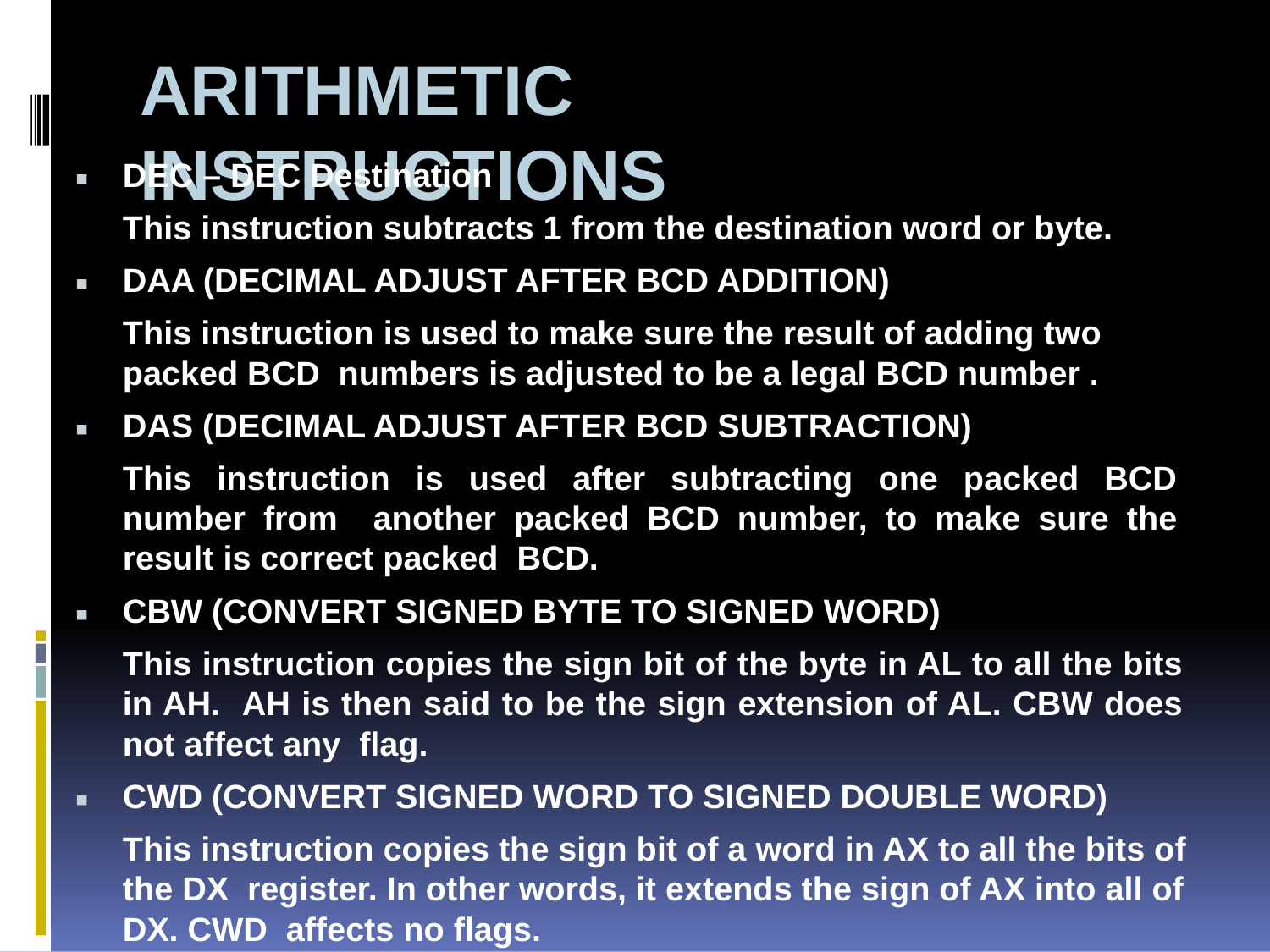

# ARITHMETIC INSTRUCTIONS
DEC – DEC Destination
This instruction subtracts 1 from the destination word or byte.
DAA (DECIMAL ADJUST AFTER BCD ADDITION)
This instruction is used to make sure the result of adding two packed BCD  numbers is adjusted to be a legal BCD number .
DAS (DECIMAL ADJUST AFTER BCD SUBTRACTION)
This instruction is used after subtracting one packed BCD number from  another packed BCD number, to make sure the result is correct packed  BCD.
CBW (CONVERT SIGNED BYTE TO SIGNED WORD)
This instruction copies the sign bit of the byte in AL to all the bits in AH.  AH is then said to be the sign extension of AL. CBW does not affect any  flag.
CWD (CONVERT SIGNED WORD TO SIGNED DOUBLE WORD)
This instruction copies the sign bit of a word in AX to all the bits of the DX  register. In other words, it extends the sign of AX into all of DX. CWD  affects no flags.